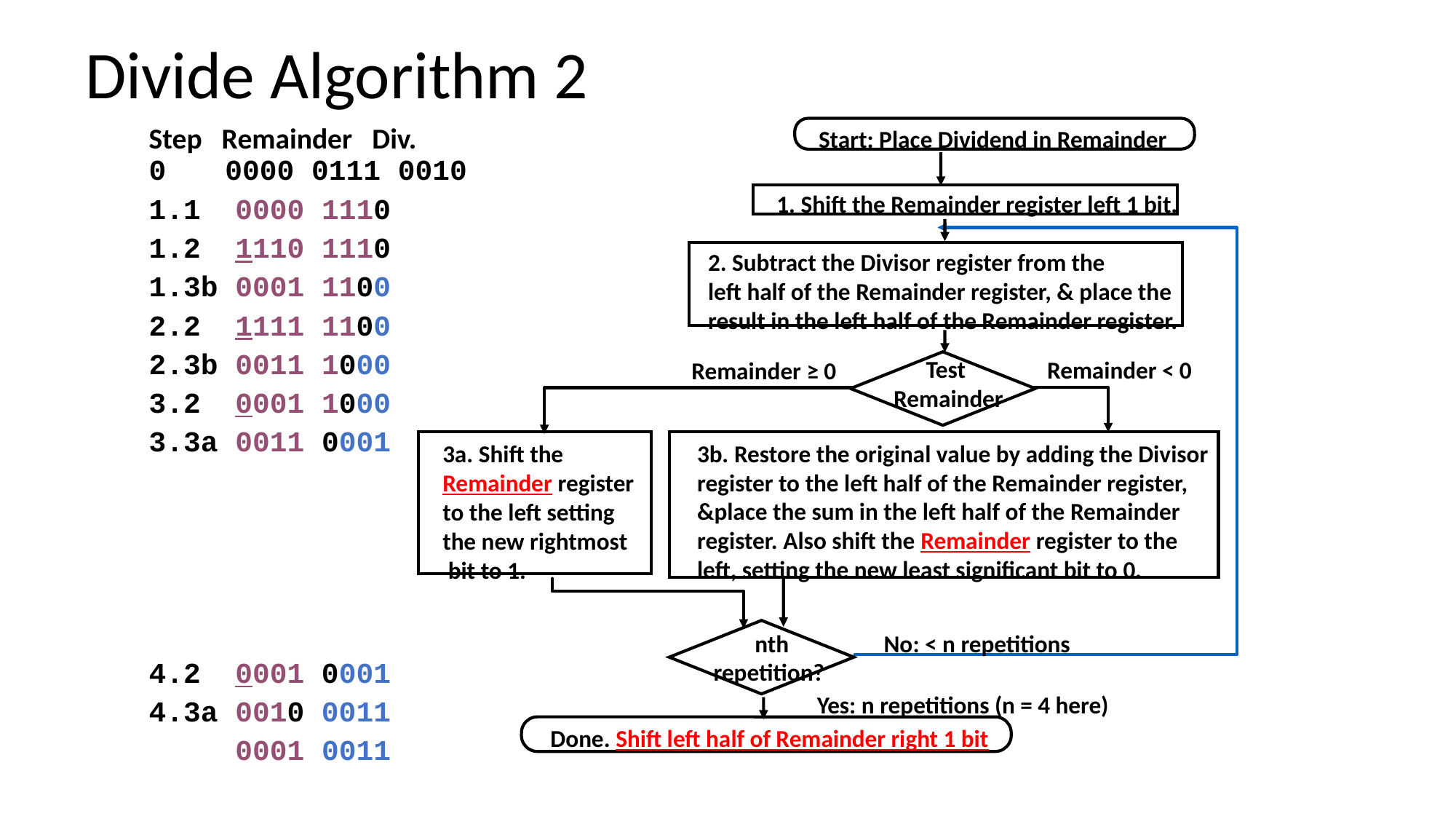

# Divide Algorithm 2
Step   Remainder   Div.
0         0000 0111 0010
1.1  0000 1110
1.2  1110 1110
1.3b 0001 1100
2.2  1111 1100
2.3b 0011 1000
3.2  0001 1000
3.3a 0011 0001

4.2  0001 0001
4.3a 0010 0011
     0001 0011

Start: Place Dividend in Remainder

1. Shift the Remainder register left 1 bit.

2. Subtract the Divisor register from the
left half of the Remainder register, & place the
result in the left half of the Remainder register.

Test
Remainder
Remainder < 0
Remainder ≥ 0

3a. Shift the
Remainder register
to the left setting
the new rightmost
 bit to 1.

3b. Restore the original value by adding the Divisor
register to the left half of the Remainder register,
&place the sum in the left half of the Remainder
register. Also shift the Remainder register to the
left, setting the new least significant bit to 0.

 nth
repetition?
 No: < n repetitions

 Yes: n repetitions (n = 4 here)

Done. Shift left half of Remainder right 1 bit